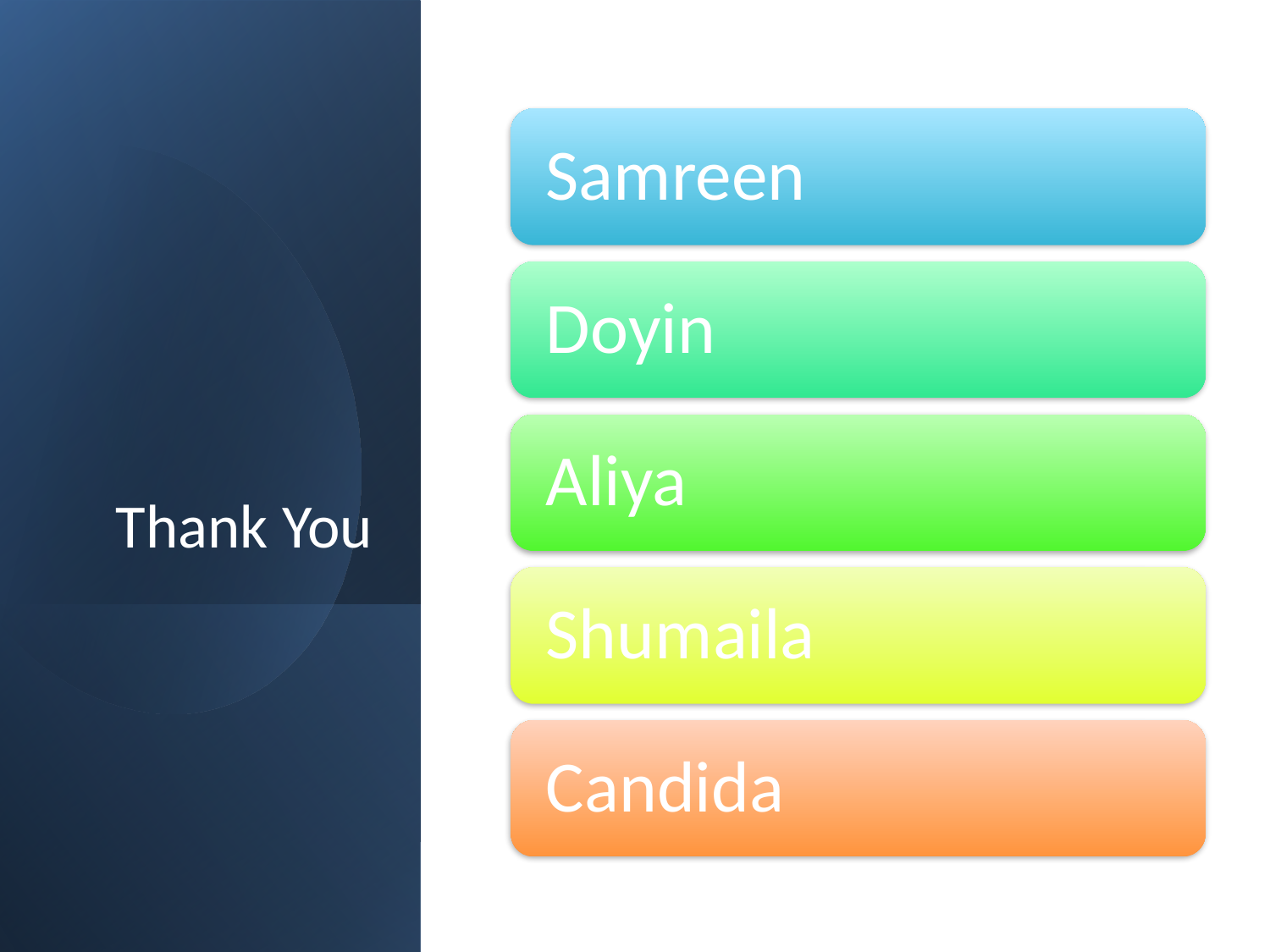

Samreen
Doyin
Aliya
Shumaila
Candida

# Thank You